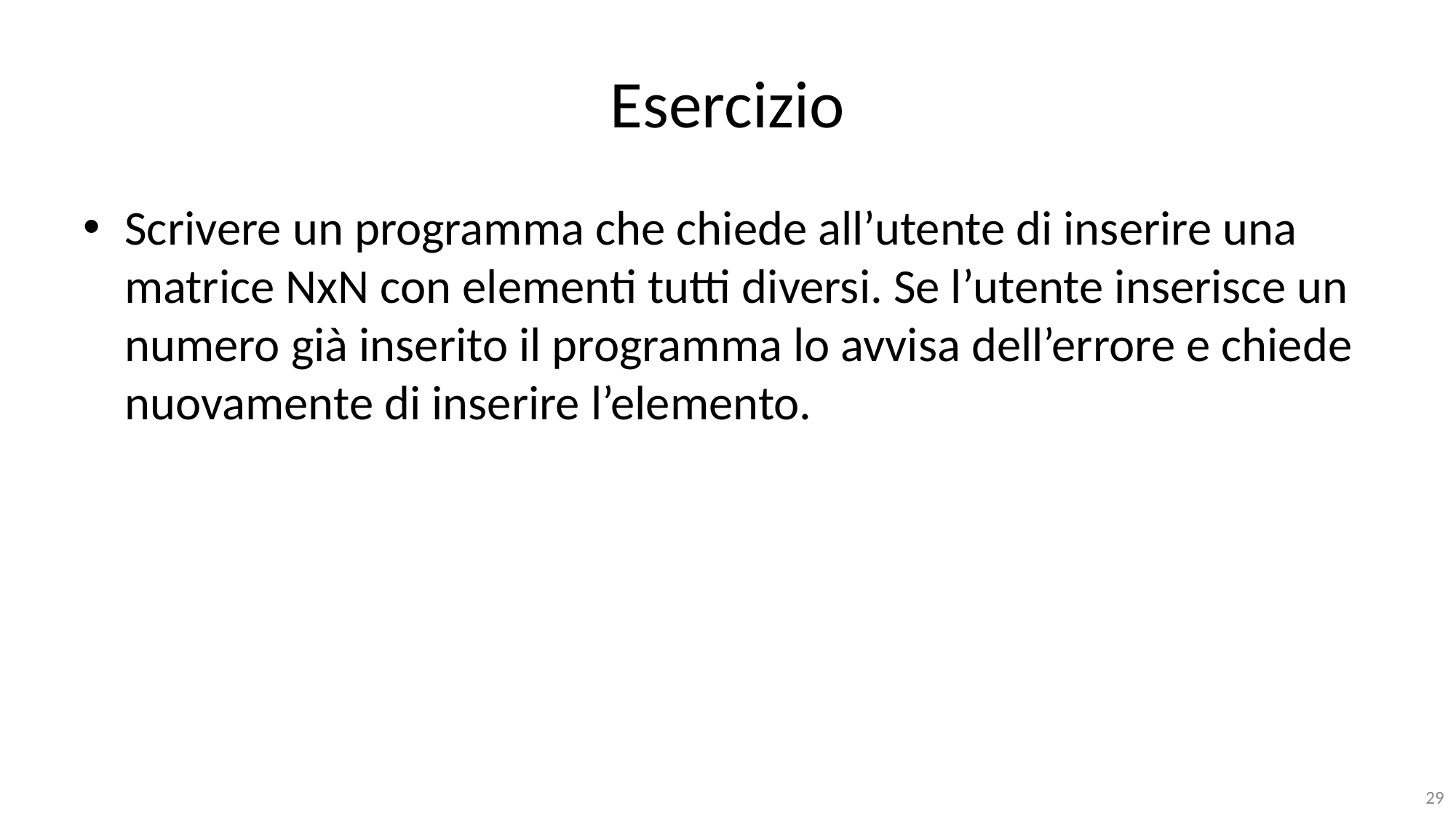

# Esercizio
Scrivere un programma che chiede all’utente di inserire una matrice NxN con elementi tutti diversi. Se l’utente inserisce un numero già inserito il programma lo avvisa dell’errore e chiede nuovamente di inserire l’elemento.

29